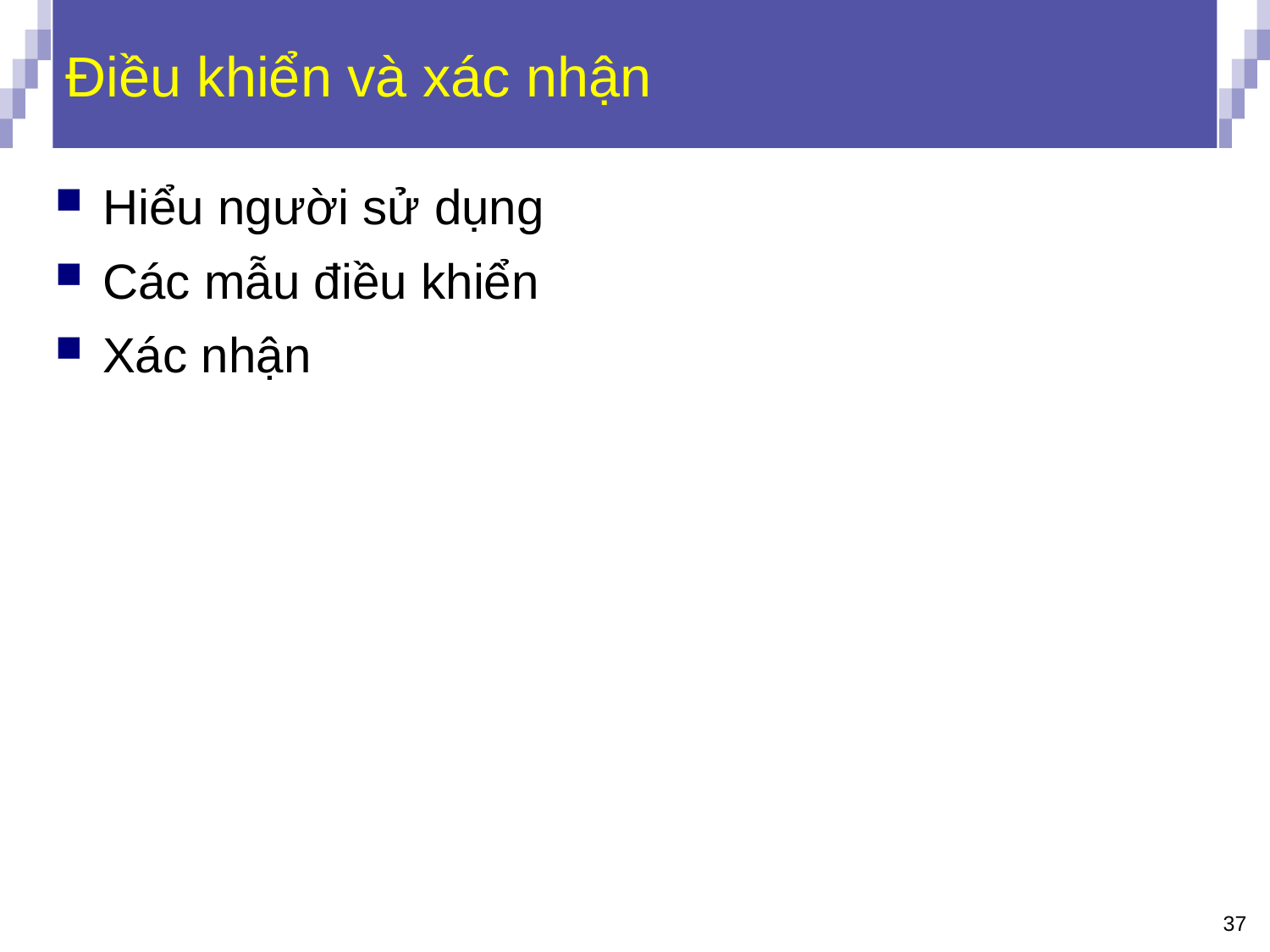

# Điều khiển và xác nhận
Hiểu người sử dụng
Các mẫu điều khiển
Xác nhận
37